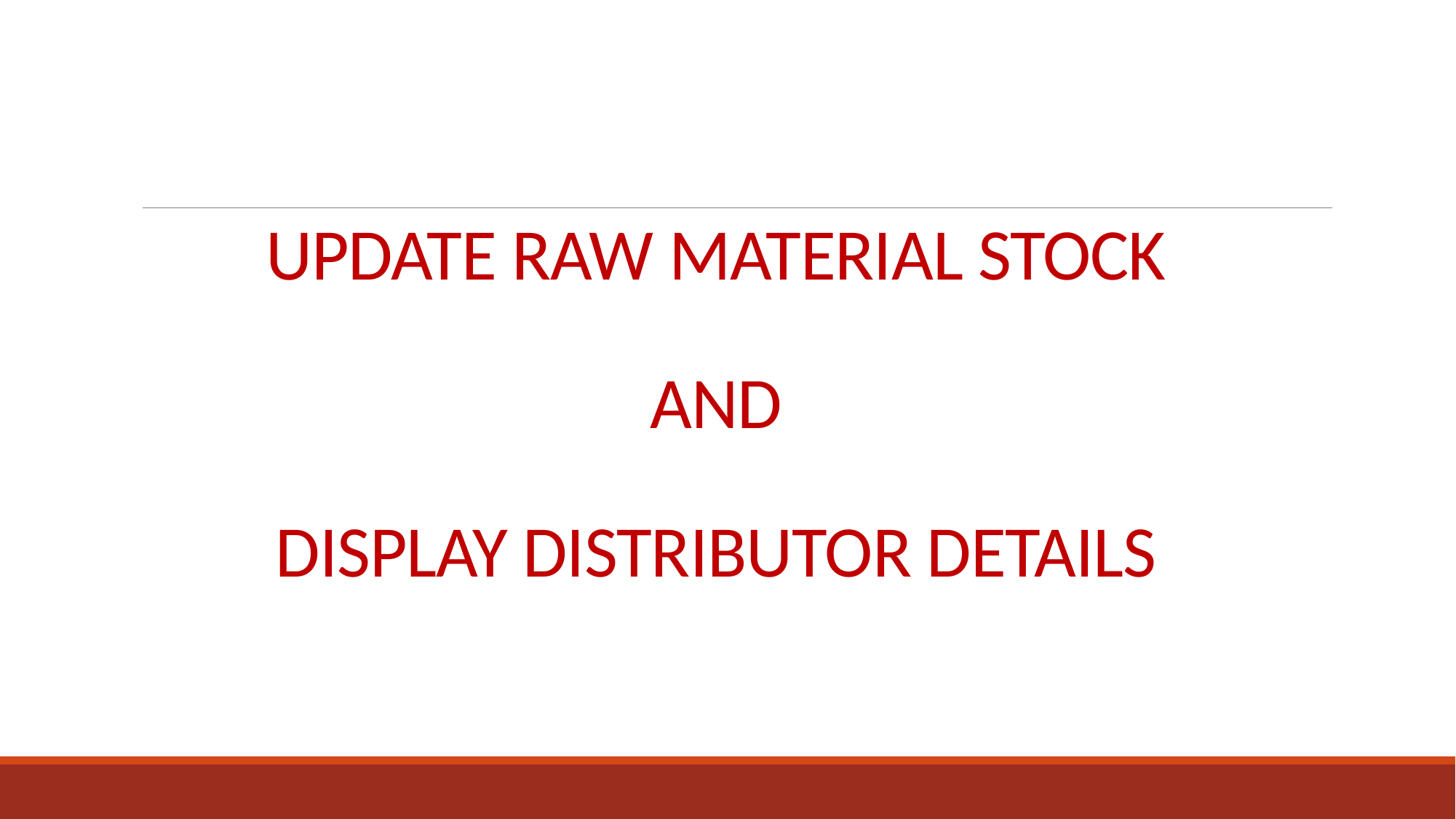

# UPDATE RAW MATERIAL STOCK AND DISPLAY DISTRIBUTOR DETAILS